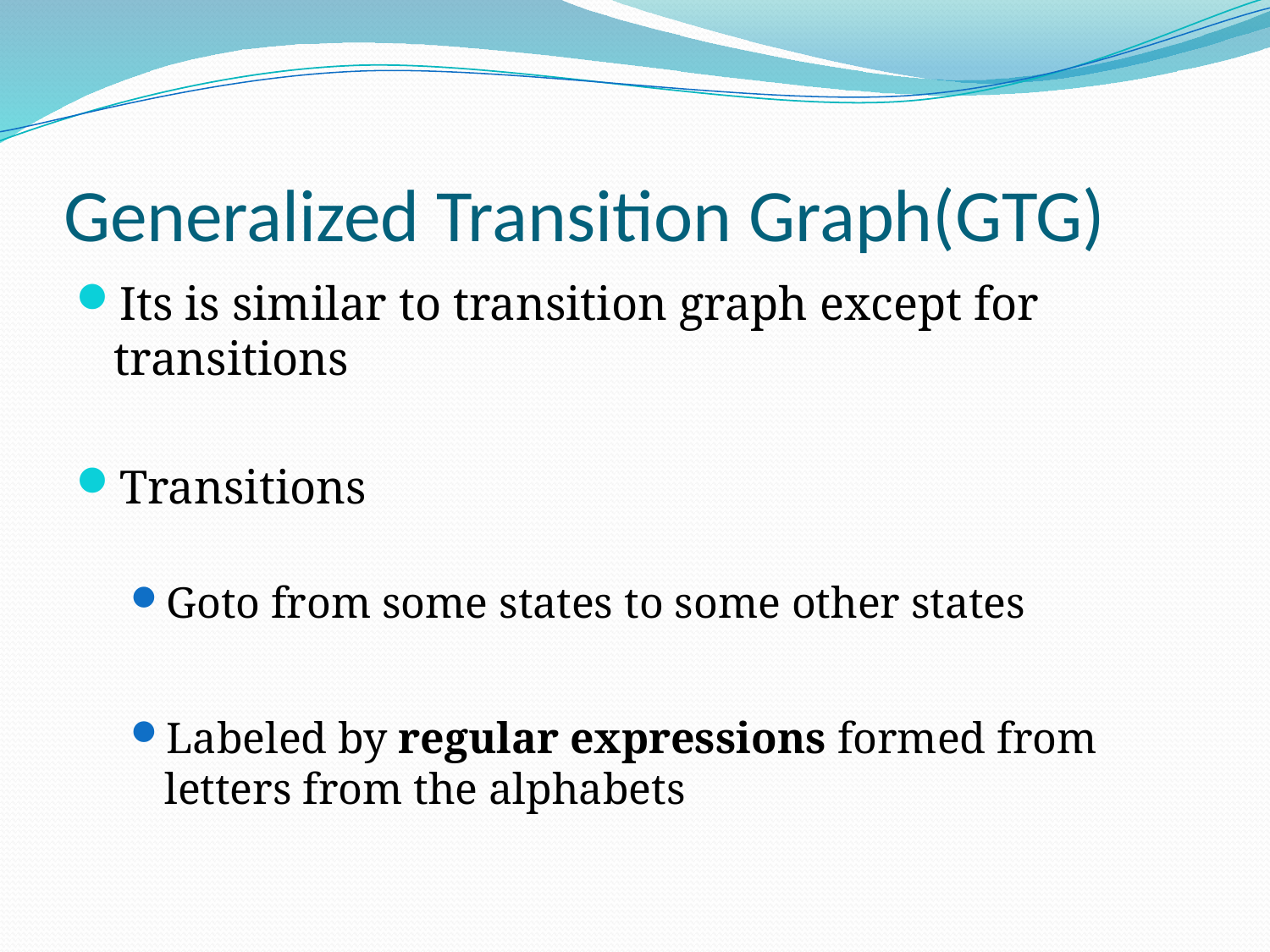

# Generalized Transition Graph(GTG)
Its is similar to transition graph except for transitions

Transitions

Goto from some states to some other states

Labeled by regular expressions formed from letters from the alphabets